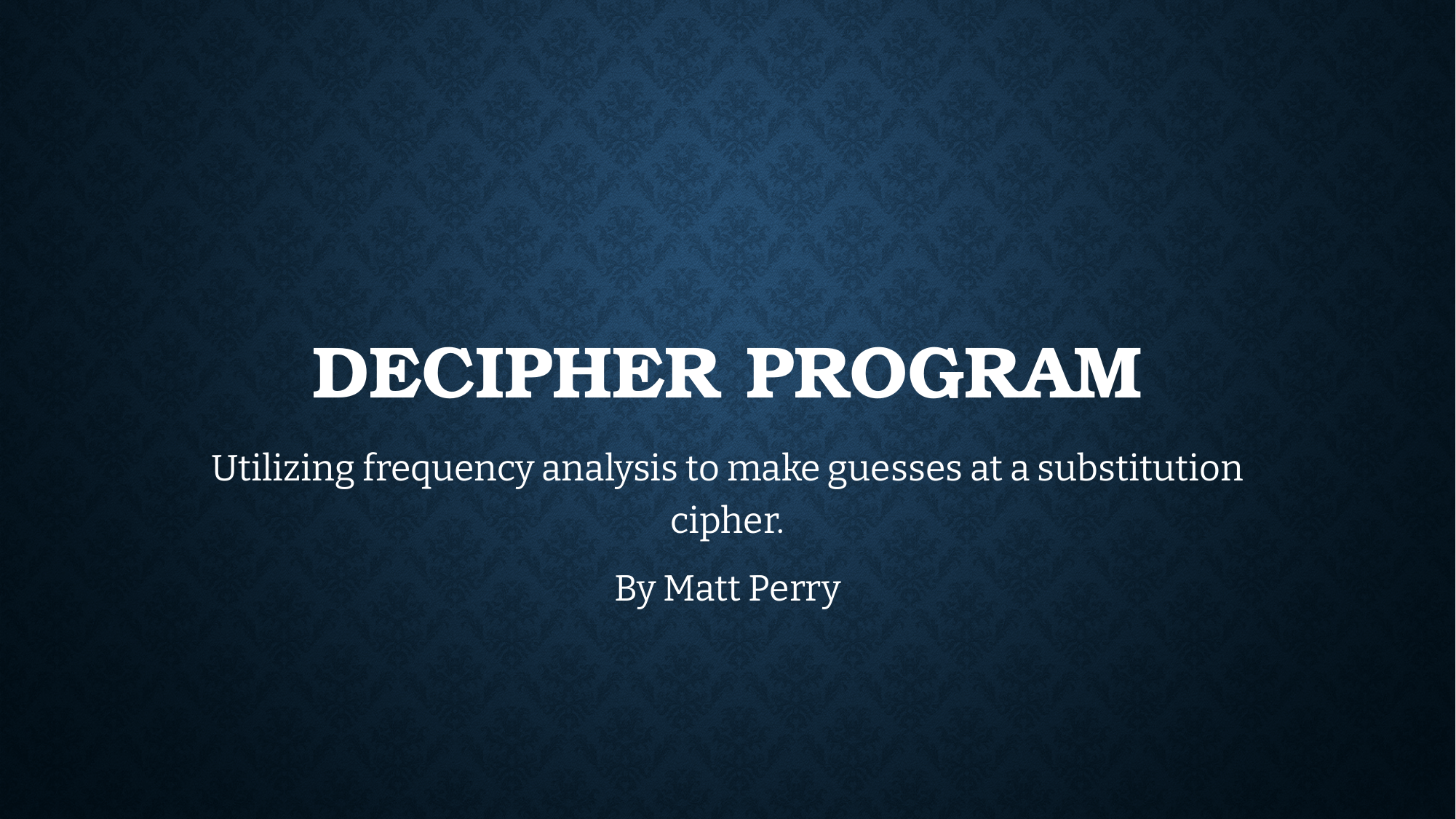

# Decipher program
Utilizing frequency analysis to make guesses at a substitution cipher.
By Matt Perry